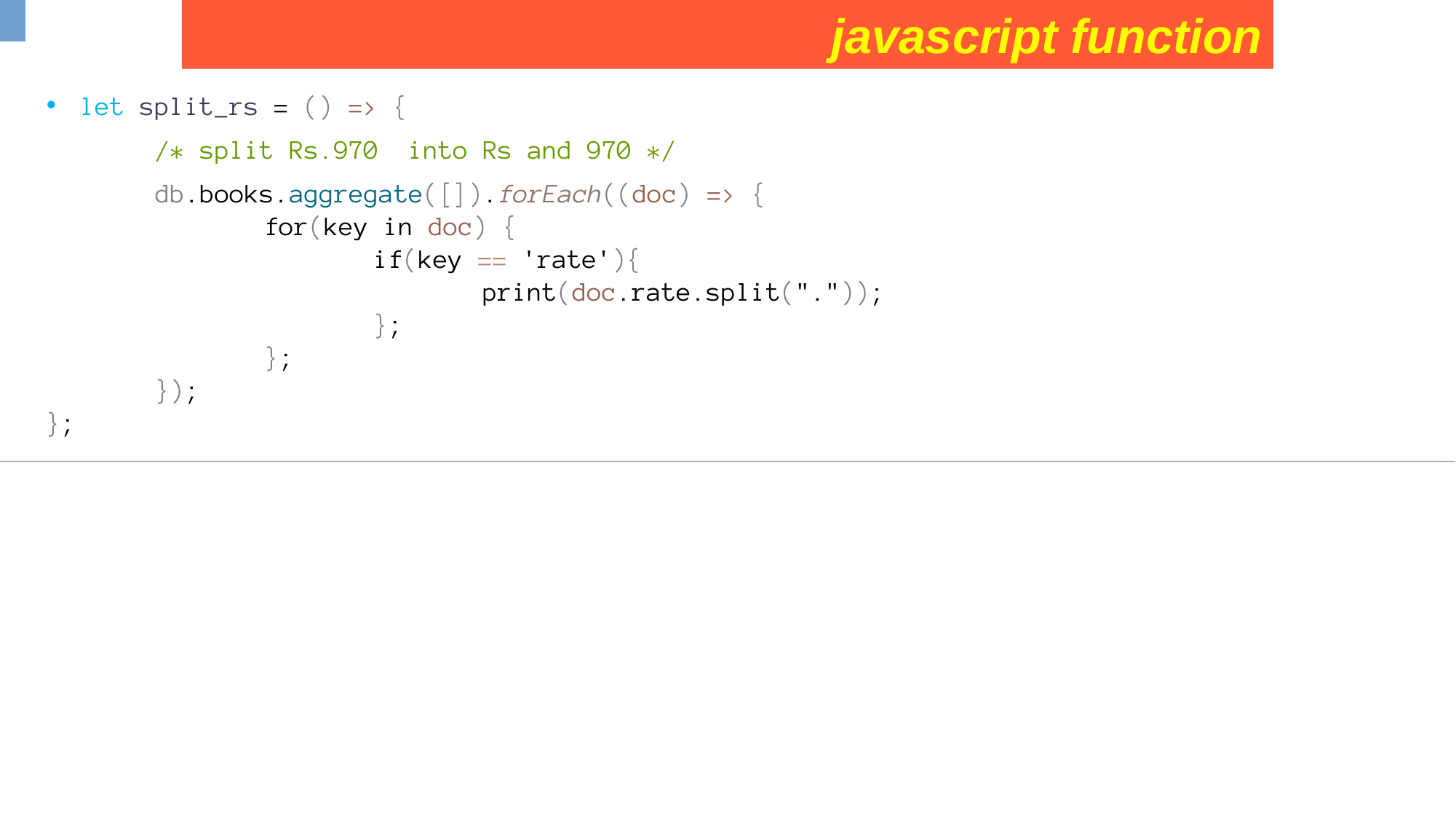

javascript function
let split_rs = () => {

	/* split Rs.970  into Rs and 970 */

	db.books.aggregate([]).forEach((doc) => {
		for(key in doc) {
			if(key == 'rate'){
				print(doc.rate.split("."));
			};
		};
	});
};